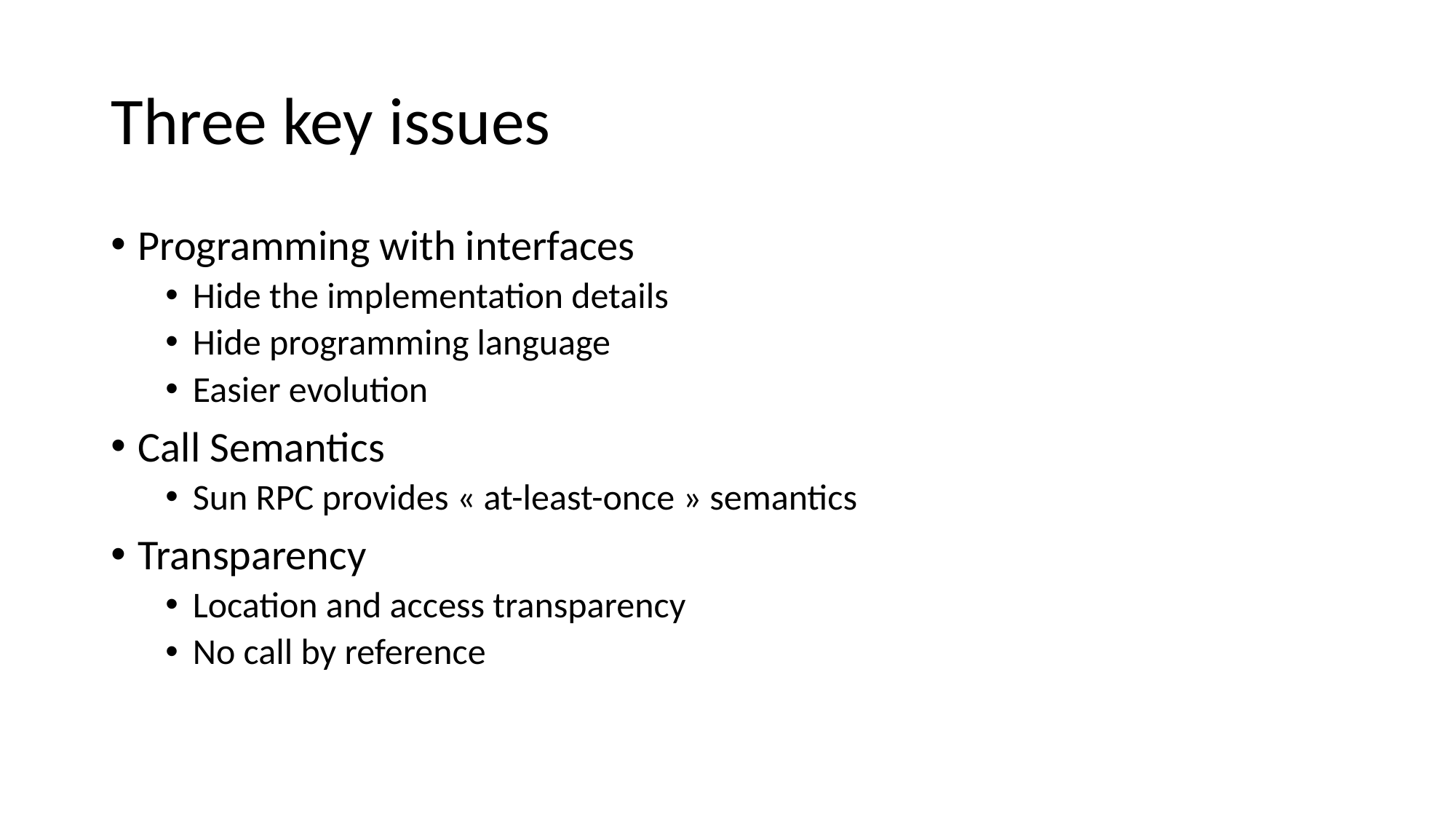

# Three key issues
Programming with interfaces
Hide the implementation details
Hide programming language
Easier evolution
Call Semantics
Sun RPC provides « at-least-once » semantics
Transparency
Location and access transparency
No call by reference